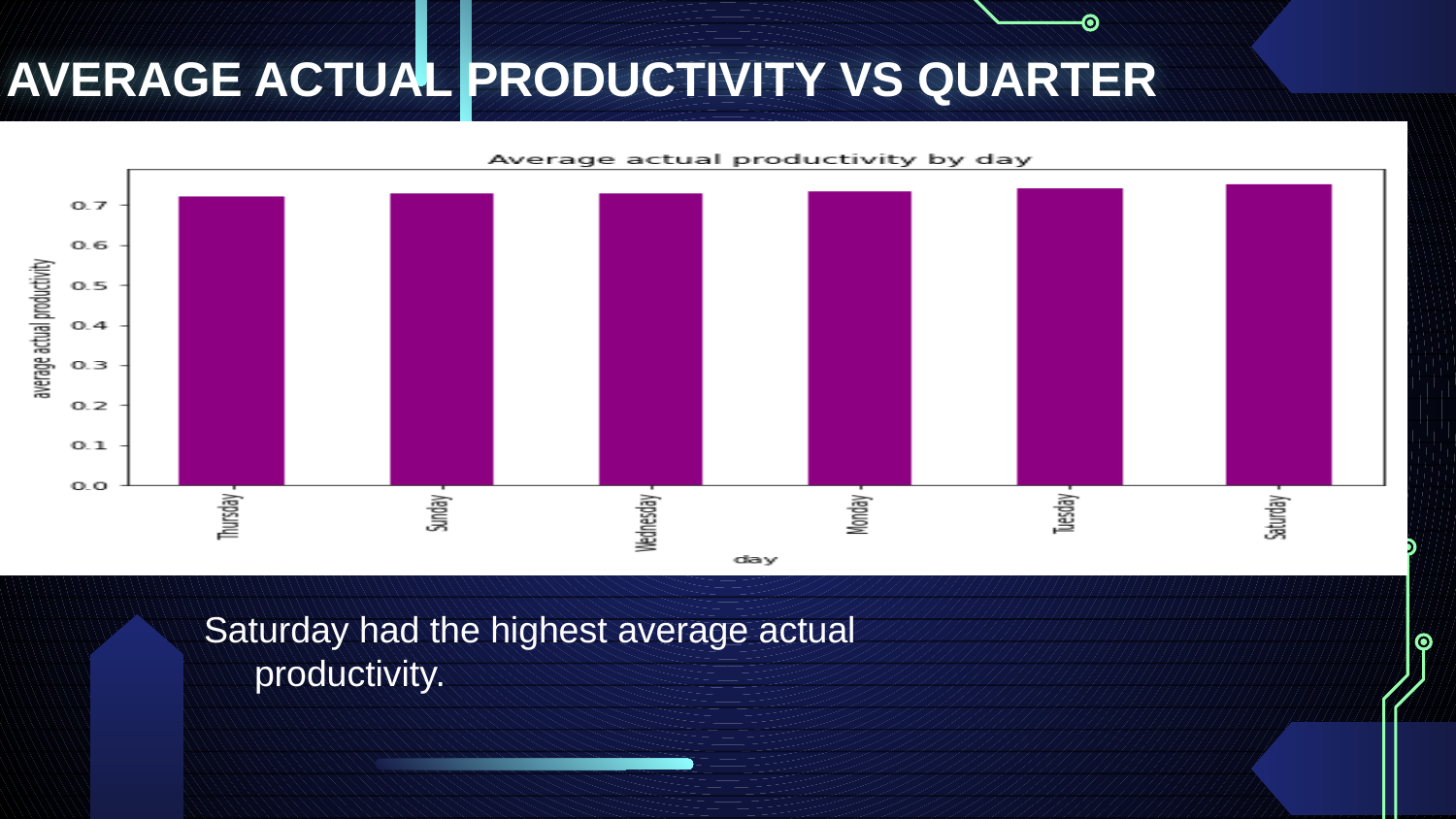

# AVERAGE ACTUAL PRODUCTIVITY VS QUARTER

Saturday had the highest average actual productivity.